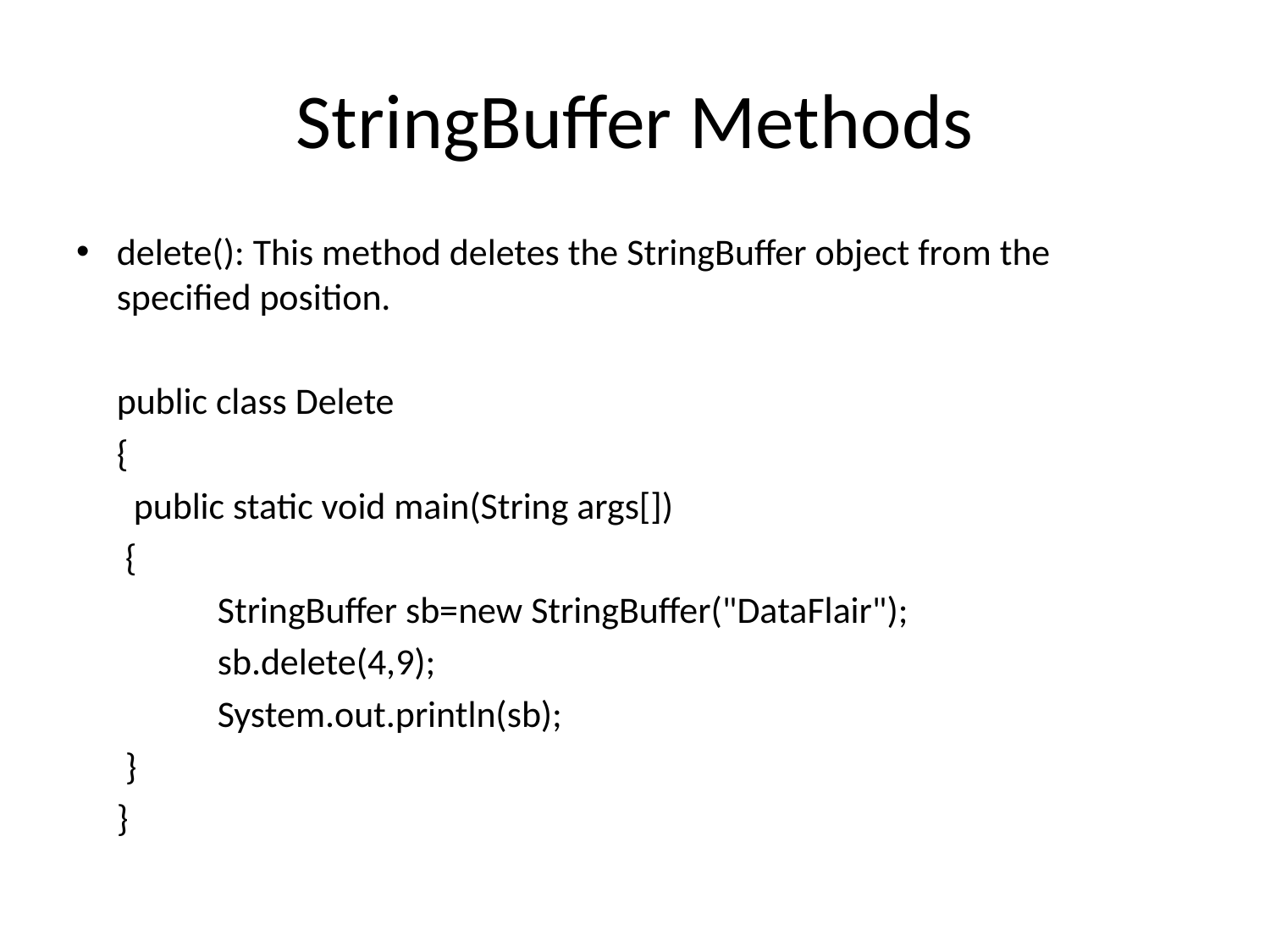

# StringBuffer Methods
delete(): This method deletes the StringBuffer object from the specified position.

	public class Delete
		{
  		  public static void main(String args[])
   		 {
      		  StringBuffer sb=new StringBuffer("DataFlair");
      		  sb.delete(4,9);
      		  System.out.println(sb);
   		 }
	}